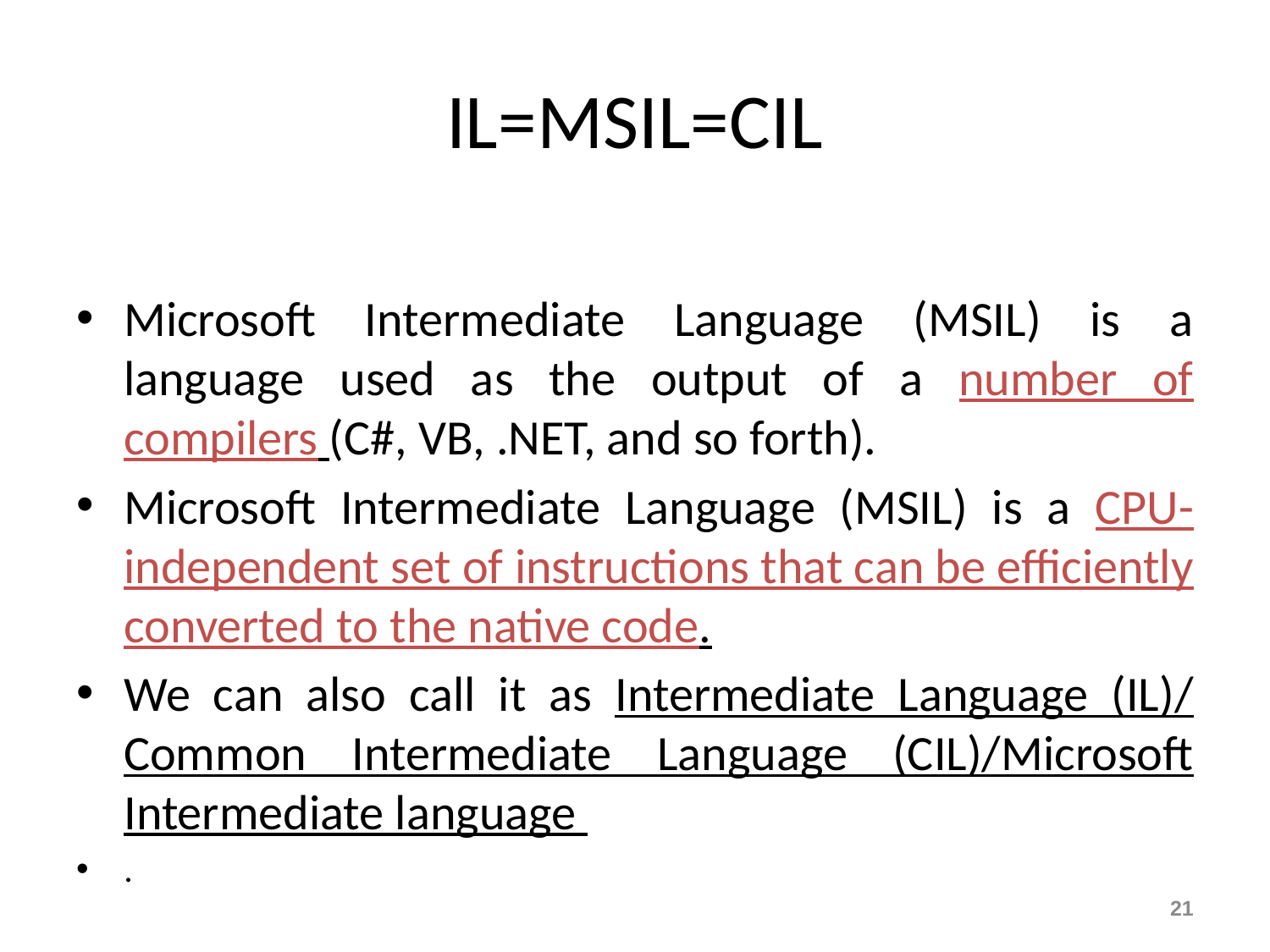

# IL=MSIL=CIL

Microsoft Intermediate Language (MSIL) is a language used as the output of a number of compilers (C#, VB, .NET, and so forth).
Microsoft Intermediate Language (MSIL) is a CPU-independent set of instructions that can be efficiently converted to the native code.
We can also call it as Intermediate Language (IL)/ Common Intermediate Language (CIL)/Microsoft Intermediate language
.
21